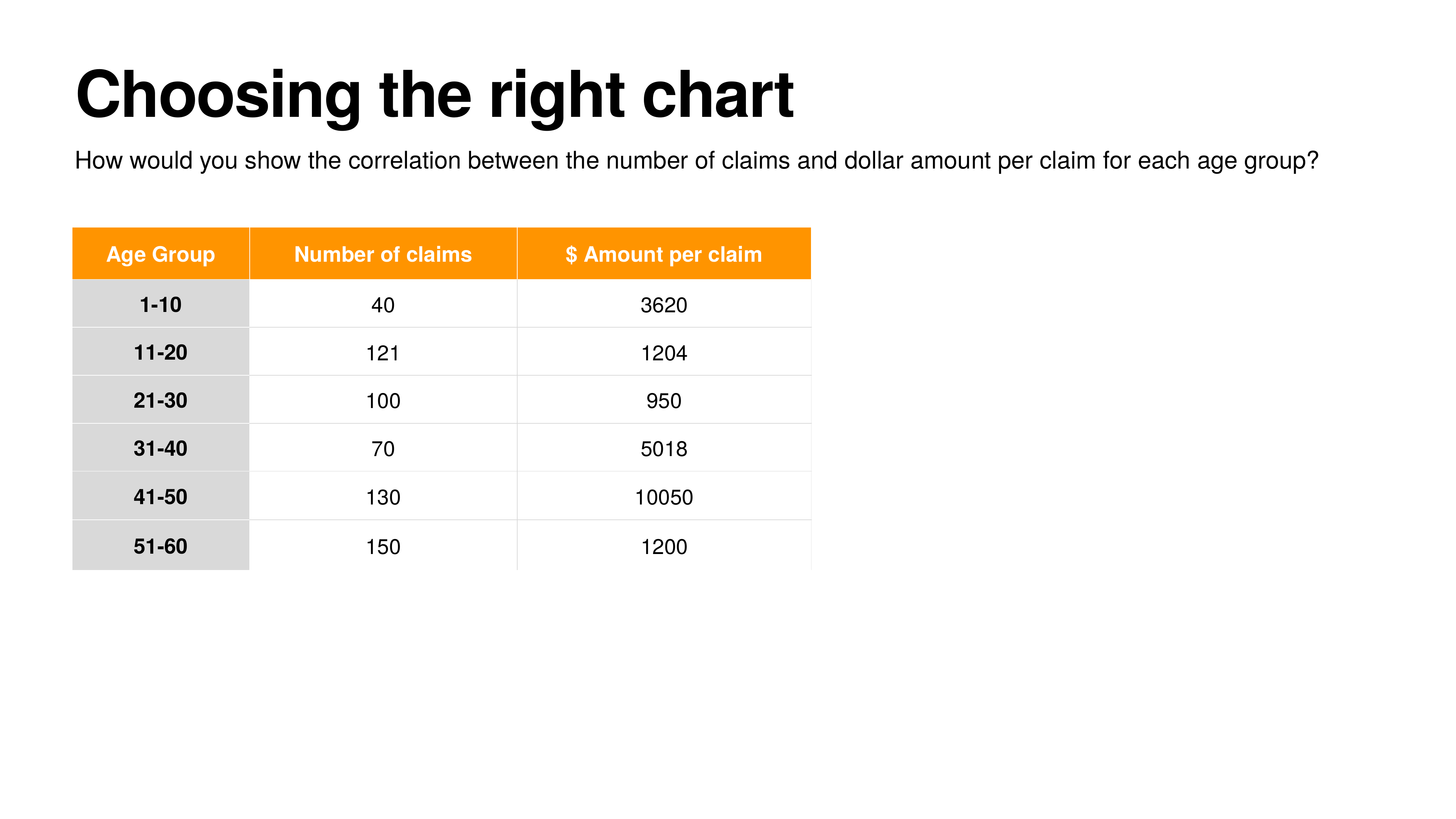

# Choosing the right chart
How would you show the correlation between the number of claims and dollar amount per claim for each age group?
| Age Group | Number of claims | $ Amount per claim |
| --- | --- | --- |
| 1-10 | 40 | 3620 |
| 11-20 | 121 | 1204 |
| 21-30 | 100 | 950 |
| 31-40 | 70 | 5018 |
| 41-50 | 130 | 10050 |
| 51-60 | 150 | 1200 |